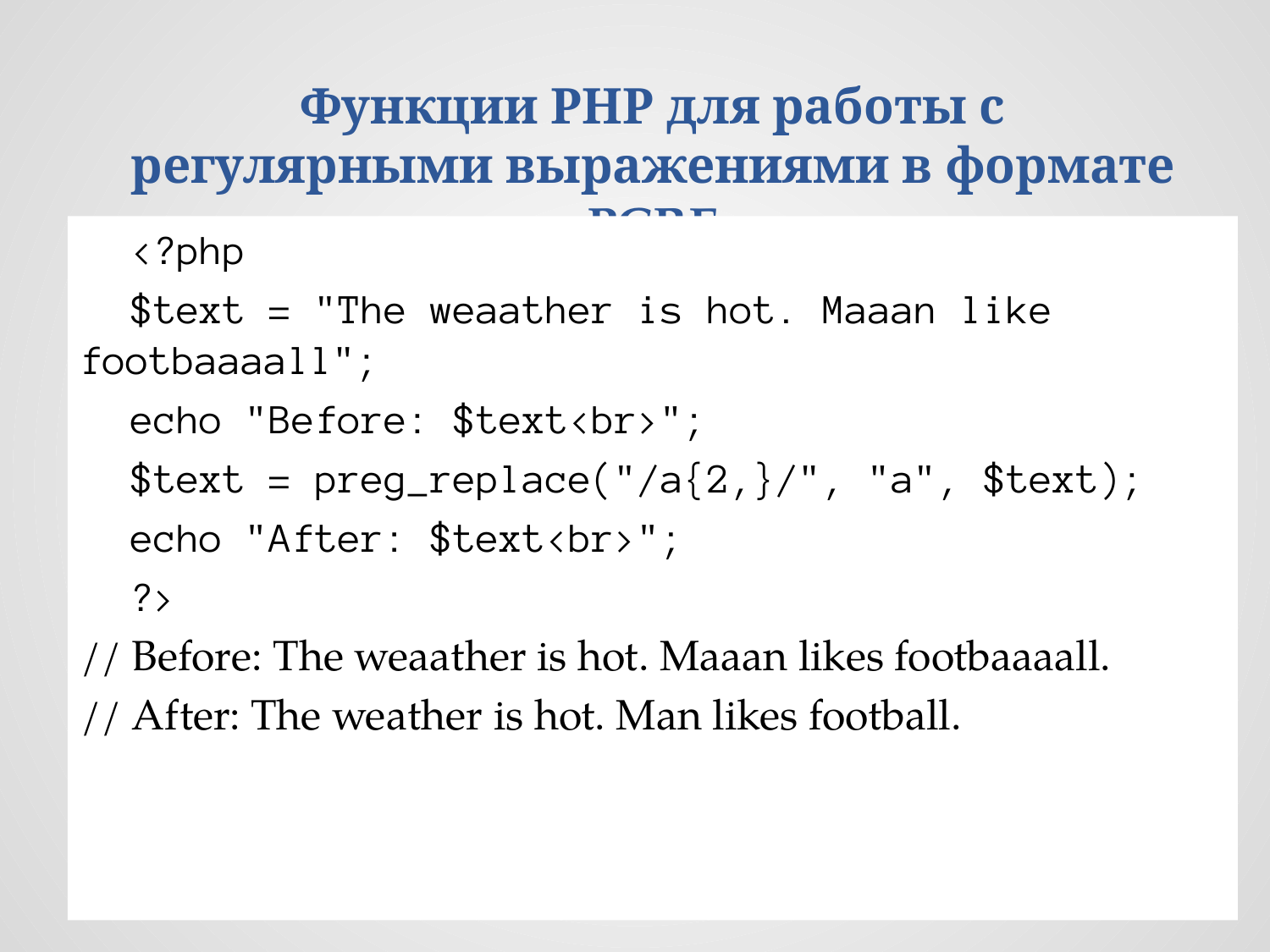

Функции РНР для работы с регулярными выражениями в формате PCRE

<?php
$text = "The weaather is hot. Maaan like footbaaaall";
echo "Before: $text<br>";
$text = preg_replace("/a{2,}/", "a", $text);
echo "After: $text<br>";
?>
// Before: The weaather is hot. Maaan likes footbaaaall.
// After: The weather is hot. Man likes football.